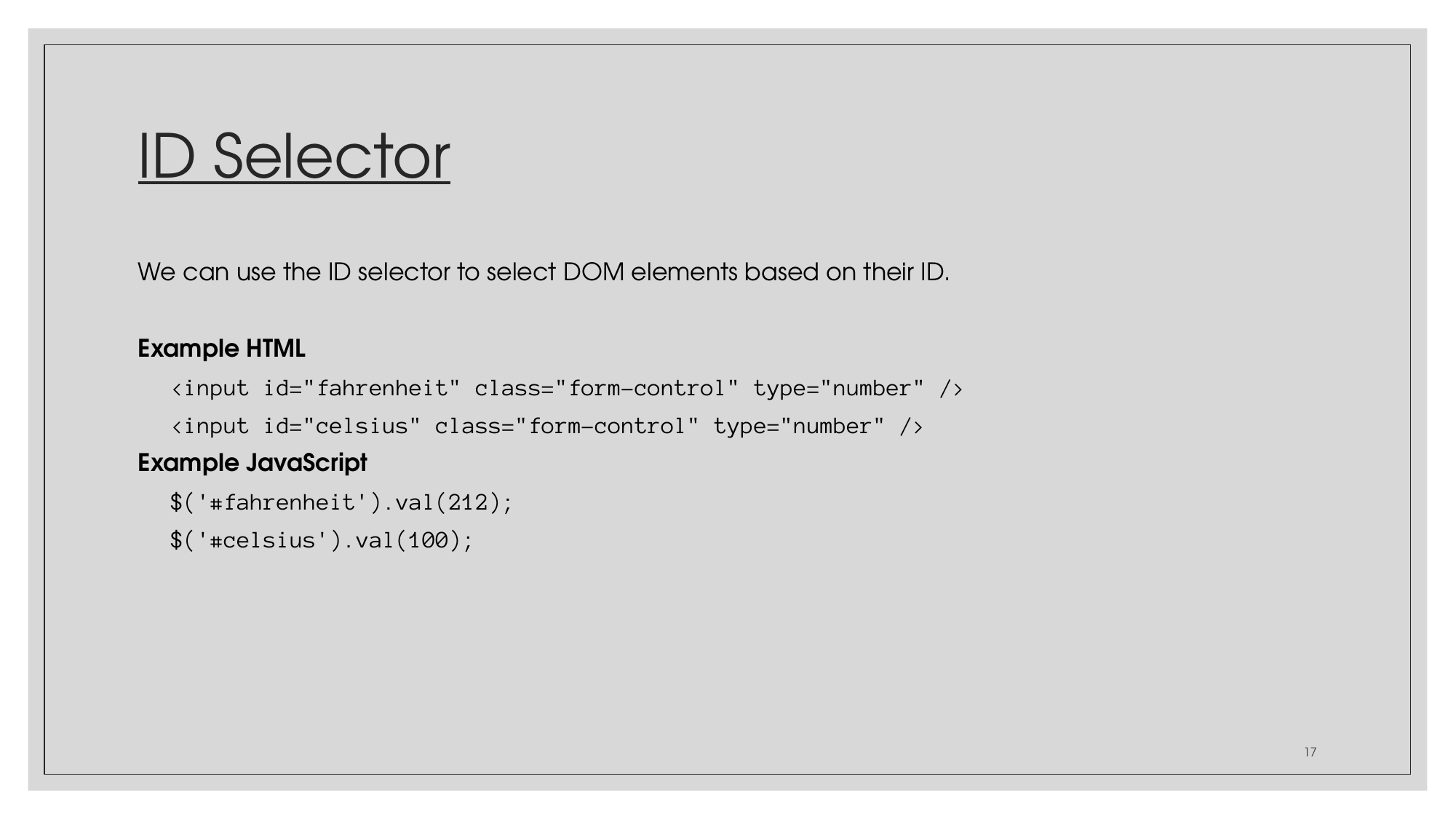

# ID Selector
We can use the ID selector to select DOM elements based on their ID.

Example HTML
<input id="fahrenheit" class="form-control" type="number" />
<input id="celsius" class="form-control" type="number" />
Example JavaScript
$('#fahrenheit').val(212);
$('#celsius').val(100);
17